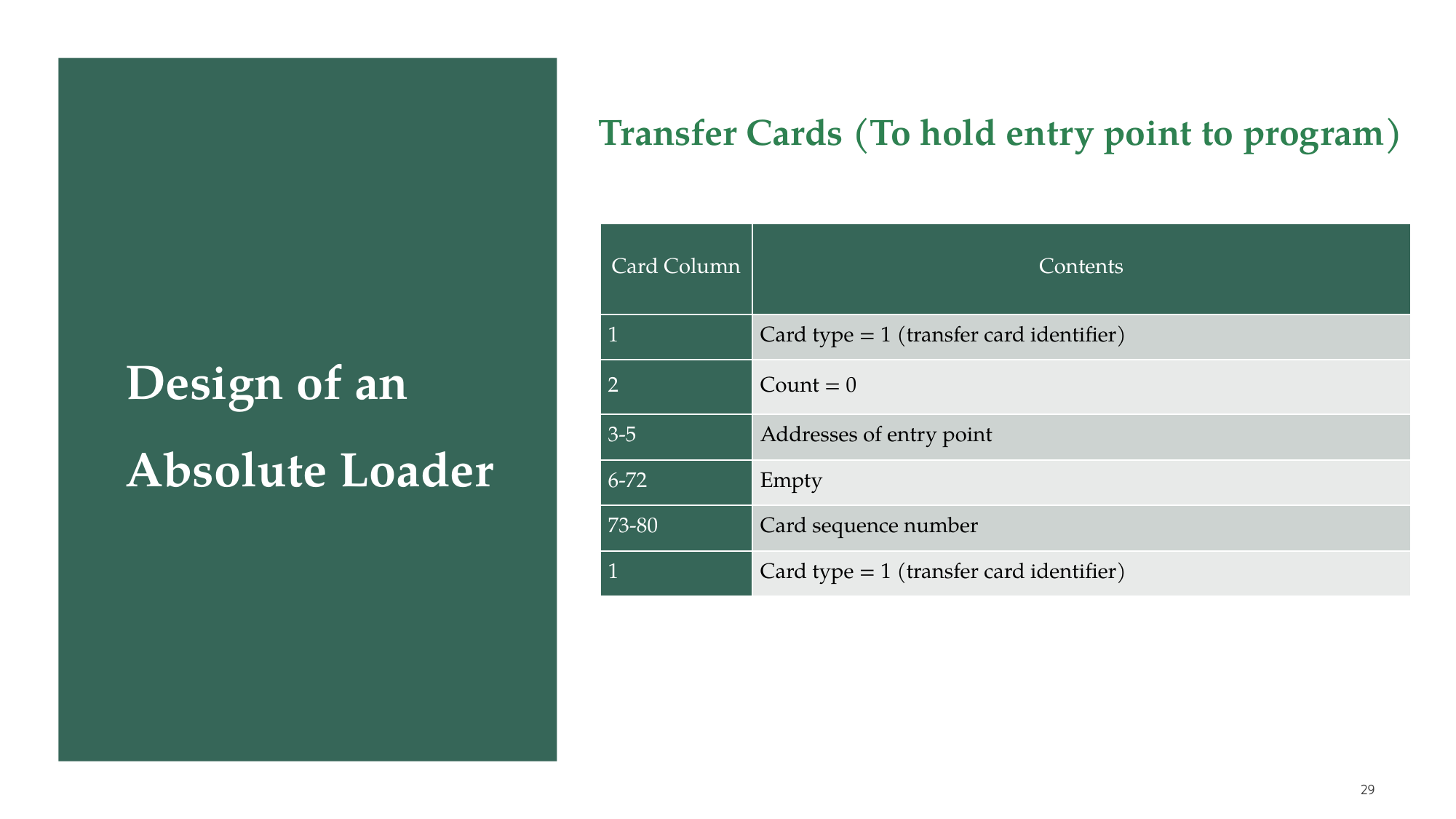

Transfer Cards (To hold entry point to program)
# Design of an Absolute Loader
| Card Column | Contents |
| --- | --- |
| 1 | Card type = 1 (transfer card identifier) |
| 2 | Count = 0 |
| 3-5 | Addresses of entry point |
| 6-72 | Empty |
| 73-80 | Card sequence number |
| 1 | Card type = 1 (transfer card identifier) |
29